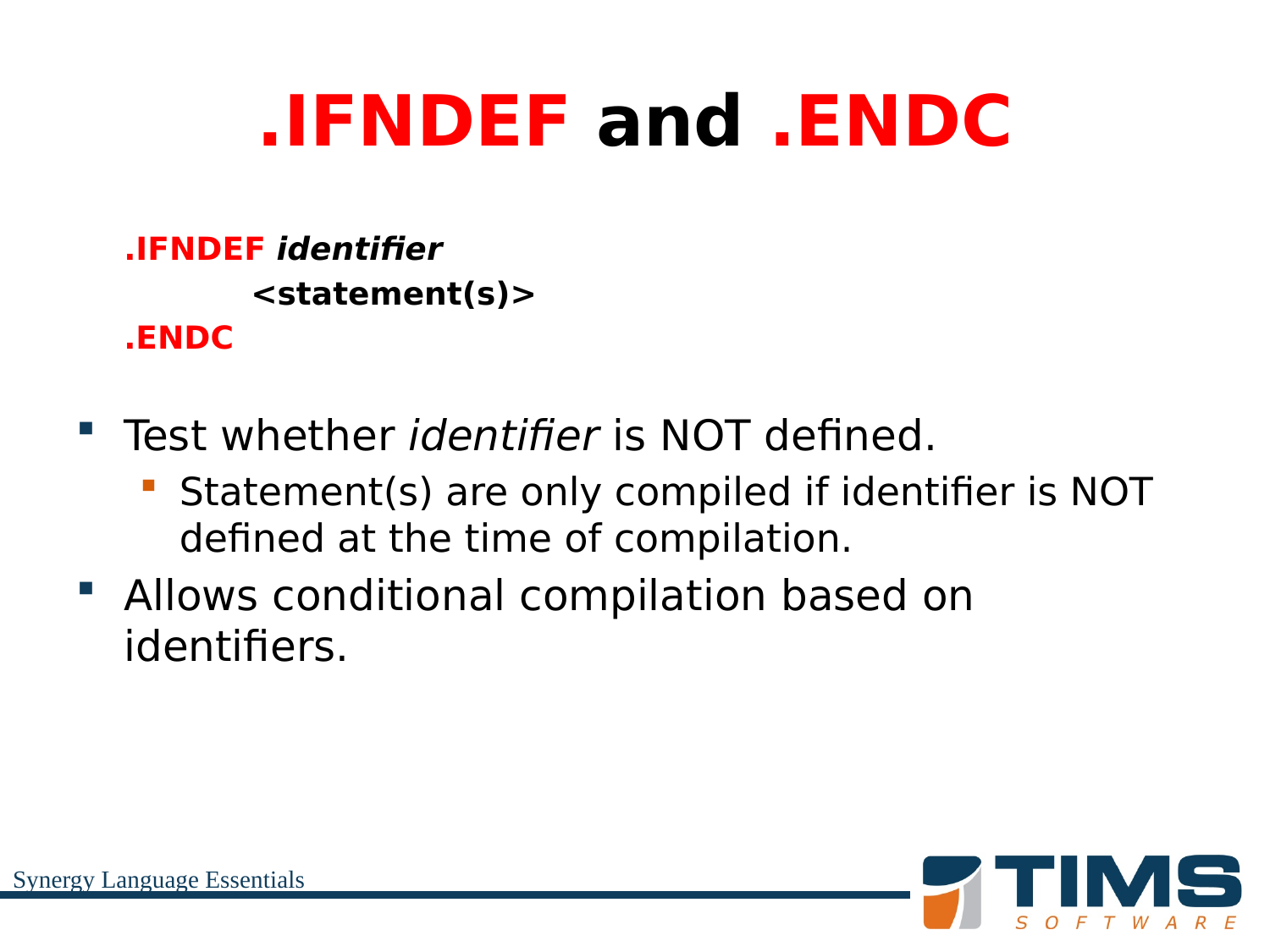

# .IFNDEF and .ENDC
	.IFNDEF identifier
		<statement(s)>
	.ENDC

Test whether identifier is NOT defined.
Statement(s) are only compiled if identifier is NOT defined at the time of compilation.
Allows conditional compilation based on identifiers.
Synergy Language Essentials